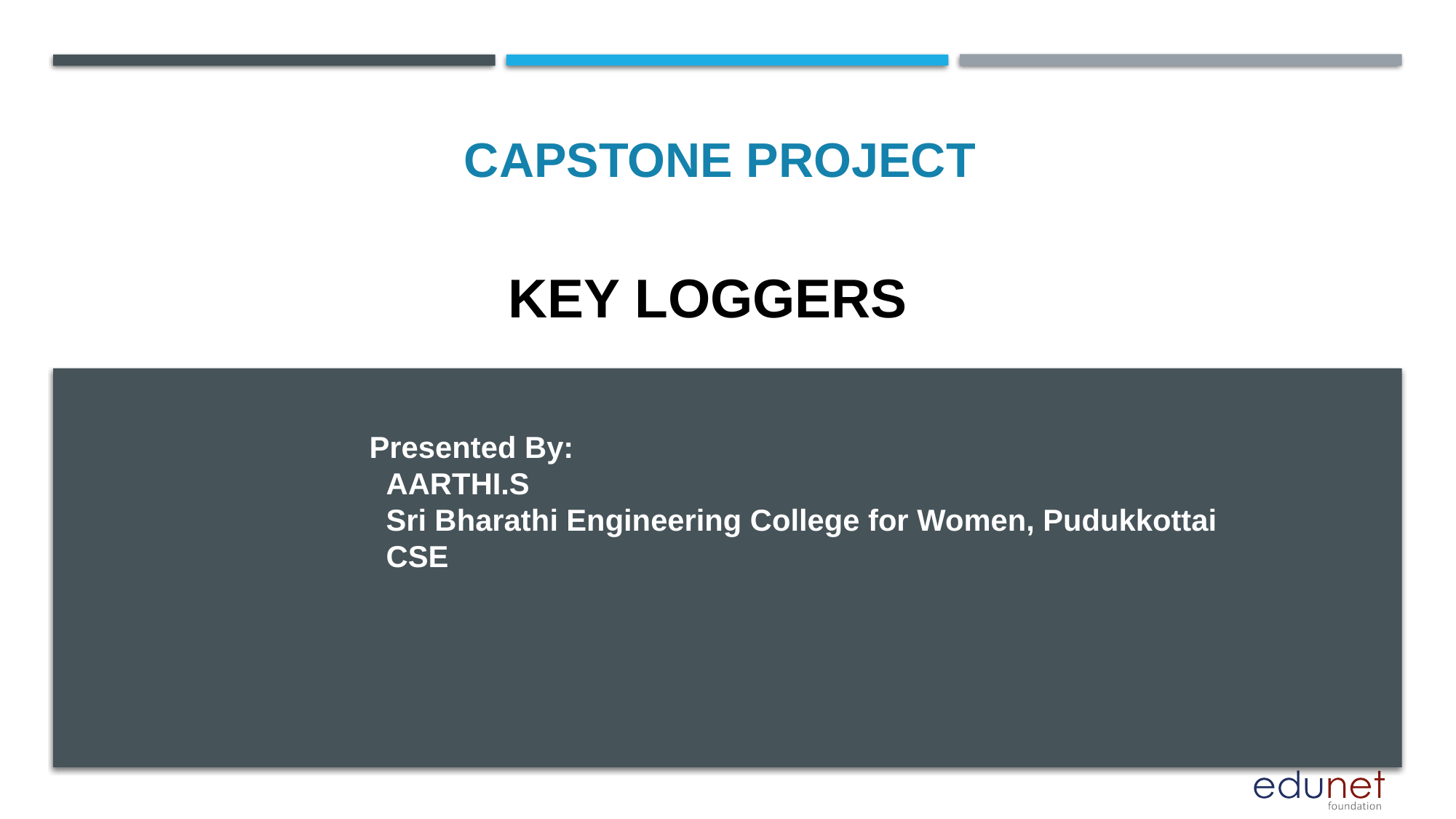

CAPSTONE PROJECT
# KEY LOGGERS
Presented By:
  AARTHI.S
  Sri Bharathi Engineering College for Women, Pudukkottai
  CSE